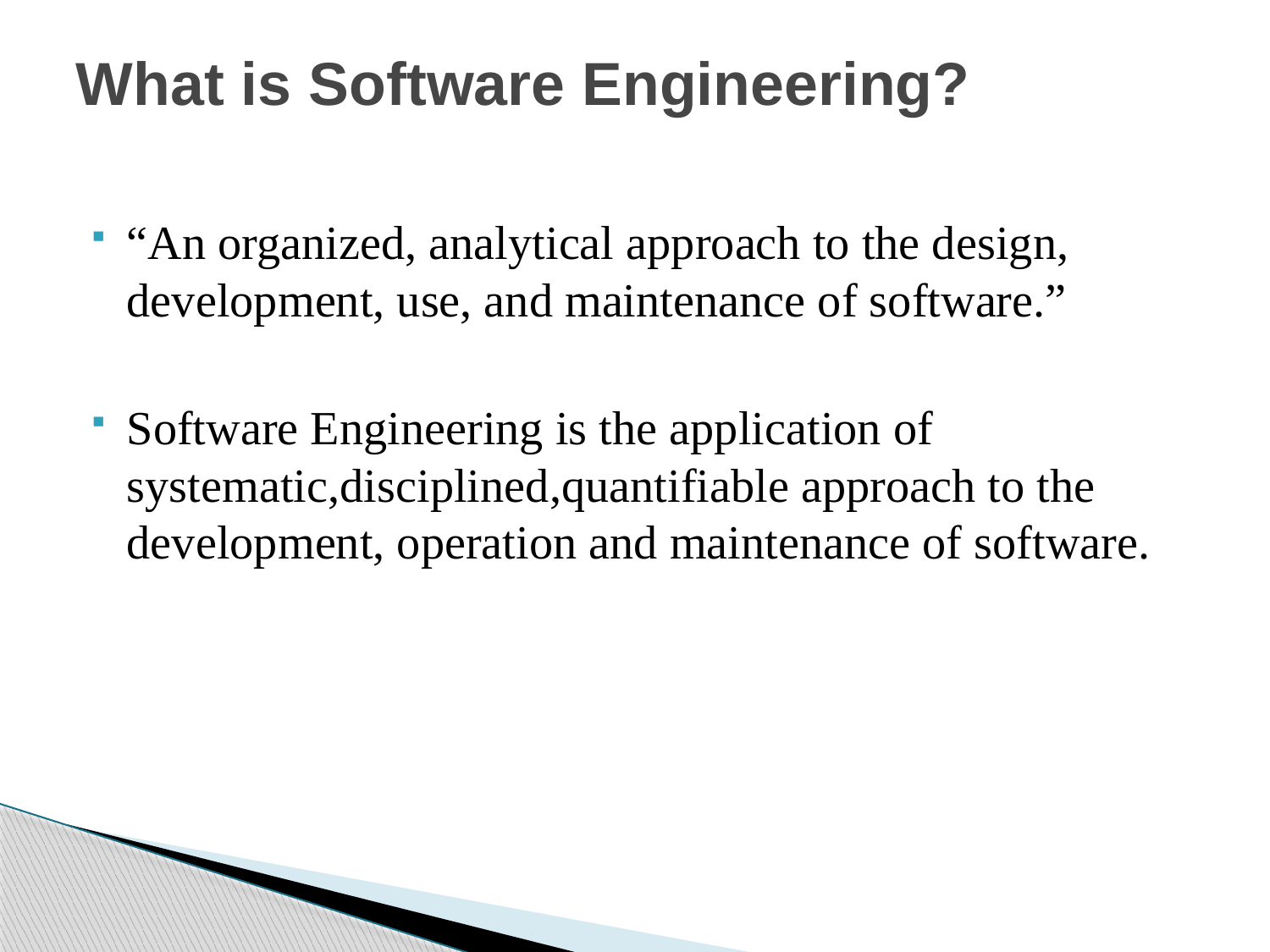

# What is Software Engineering?
“An organized, analytical approach to the design, development, use, and maintenance of software.”

Software Engineering is the application of systematic,disciplined,quantifiable approach to the development, operation and maintenance of software.